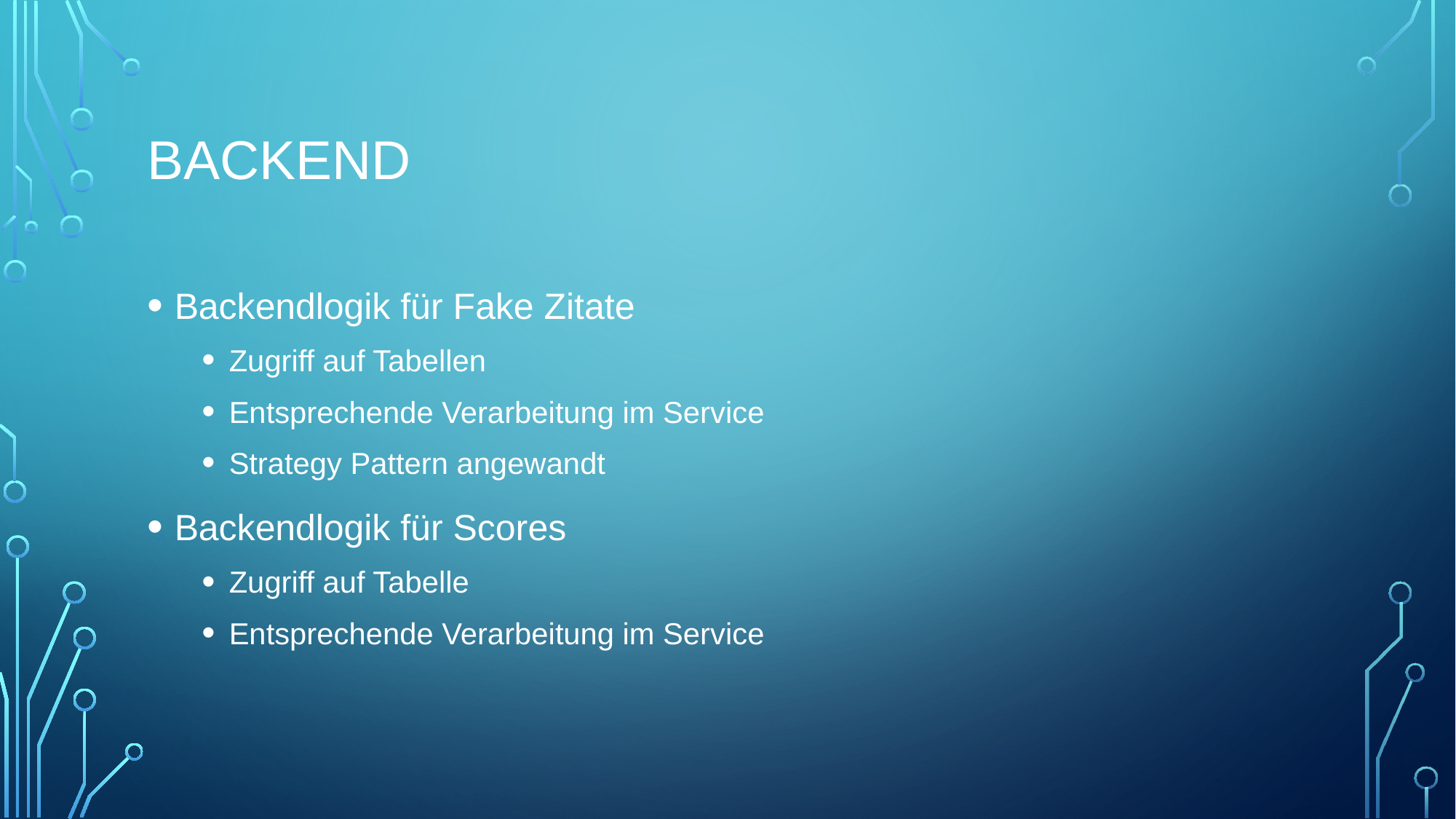

# Backend
Backendlogik für Fake Zitate
Zugriff auf Tabellen
Entsprechende Verarbeitung im Service
Strategy Pattern angewandt
Backendlogik für Scores
Zugriff auf Tabelle
Entsprechende Verarbeitung im Service